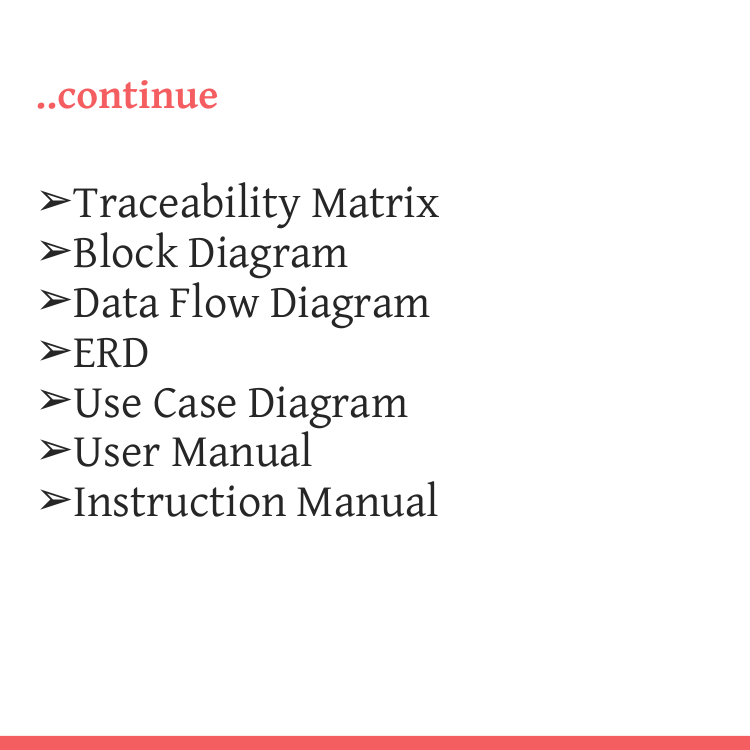

..continue
Traceability Matrix
Block Diagram
Data Flow Diagram
ERD
Use Case Diagram
User Manual
Instruction Manual